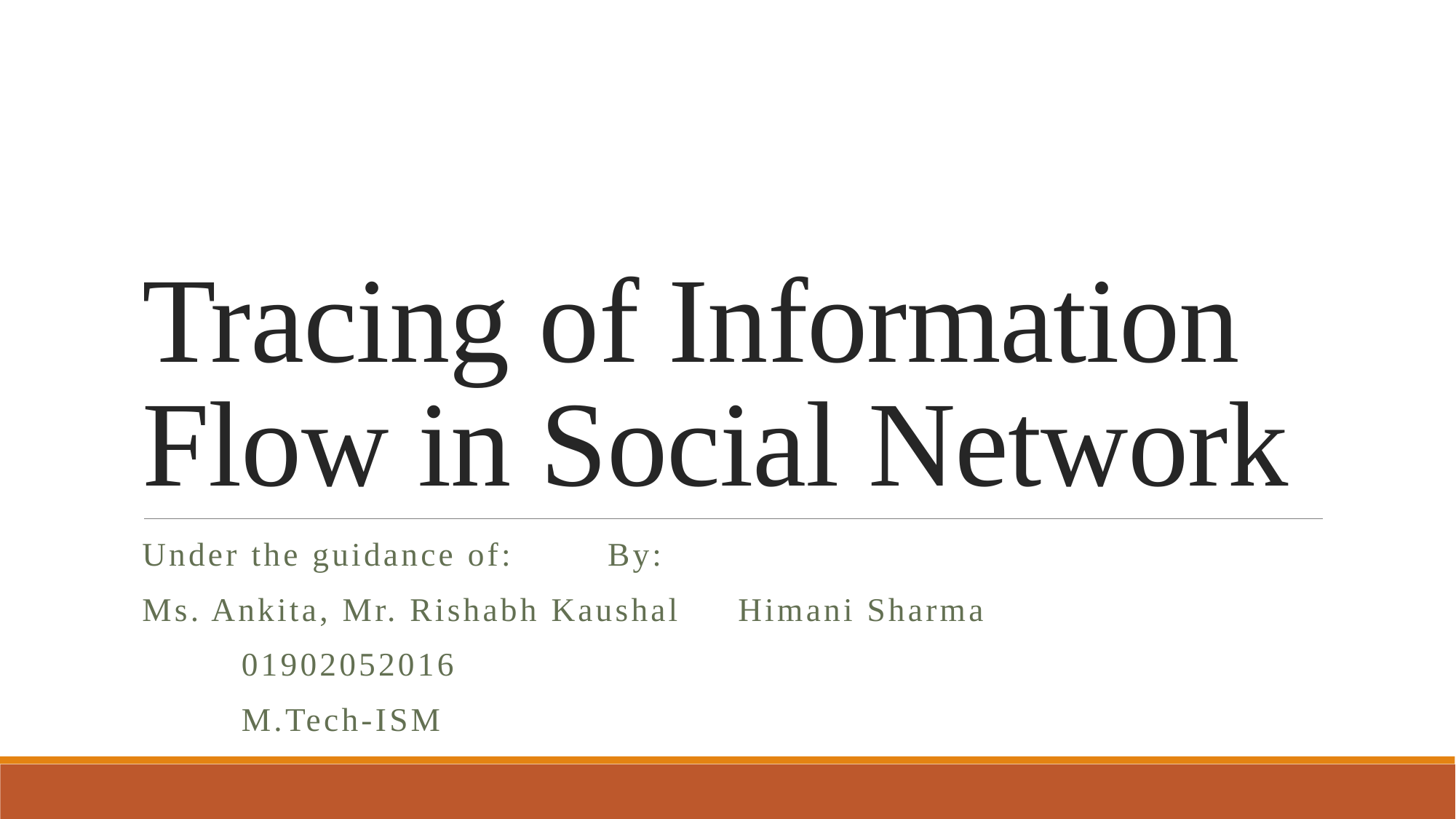

# Tracing of Information Flow in Social Network
Under the guidance of:				      By:
Ms. Ankita, Mr. Rishabh Kaushal				Himani Sharma
								01902052016
								M.Tech-ISM